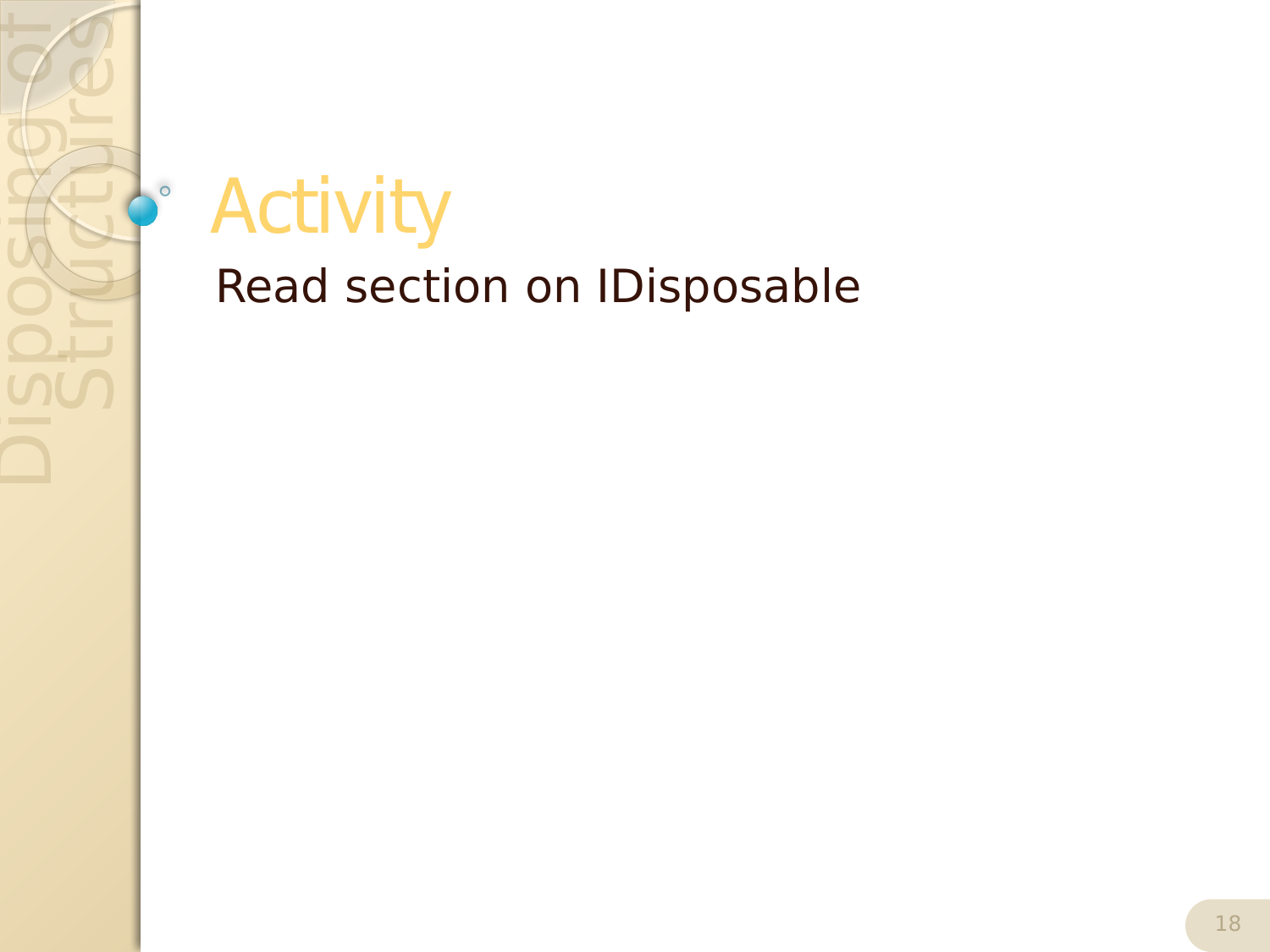

# Activity
Read section on IDisposable
18